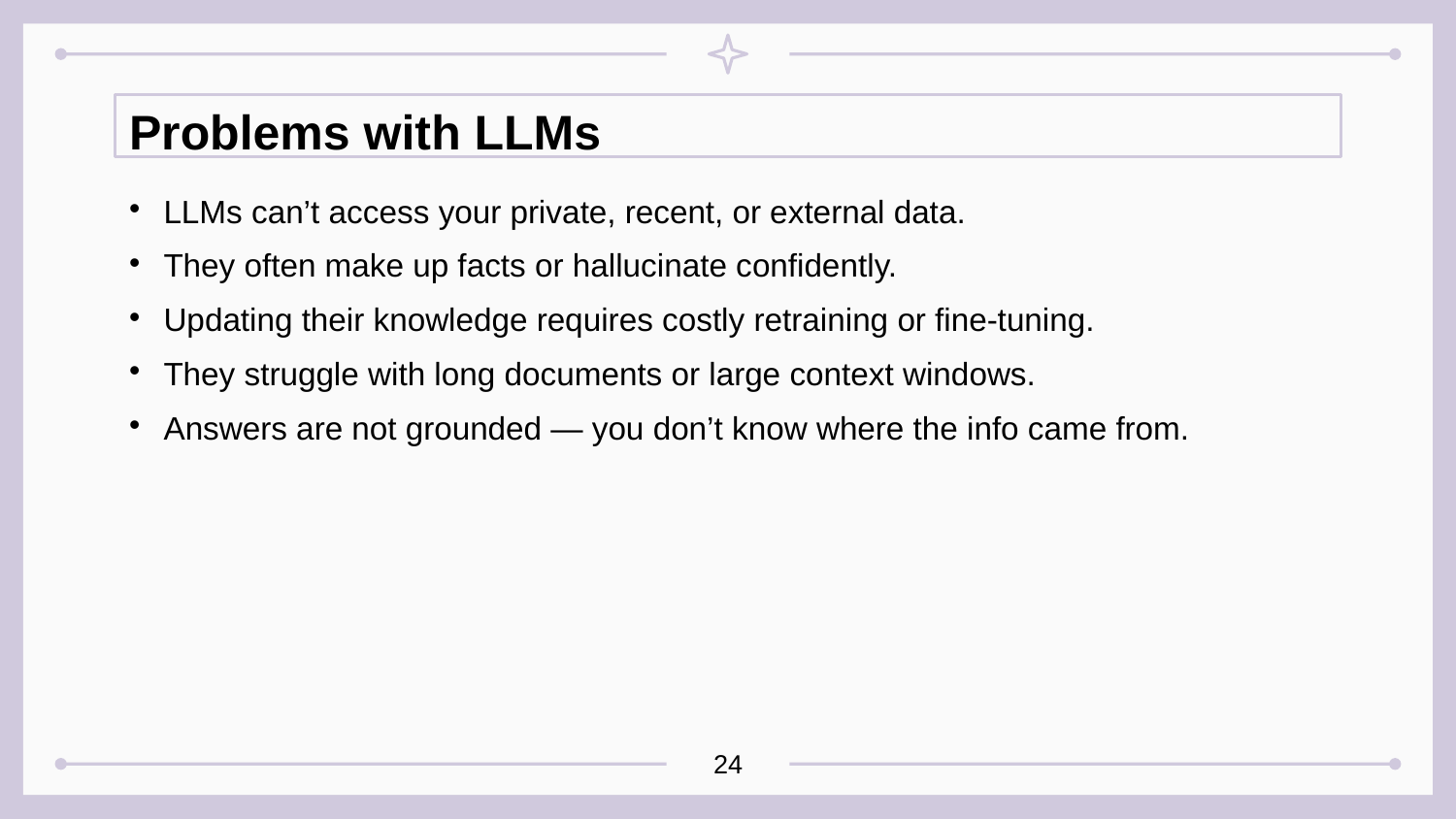

Problems with LLMs
# LLMs can’t access your private, recent, or external data.
They often make up facts or hallucinate confidently.
Updating their knowledge requires costly retraining or fine-tuning.
They struggle with long documents or large context windows.
Answers are not grounded — you don’t know where the info came from.
24